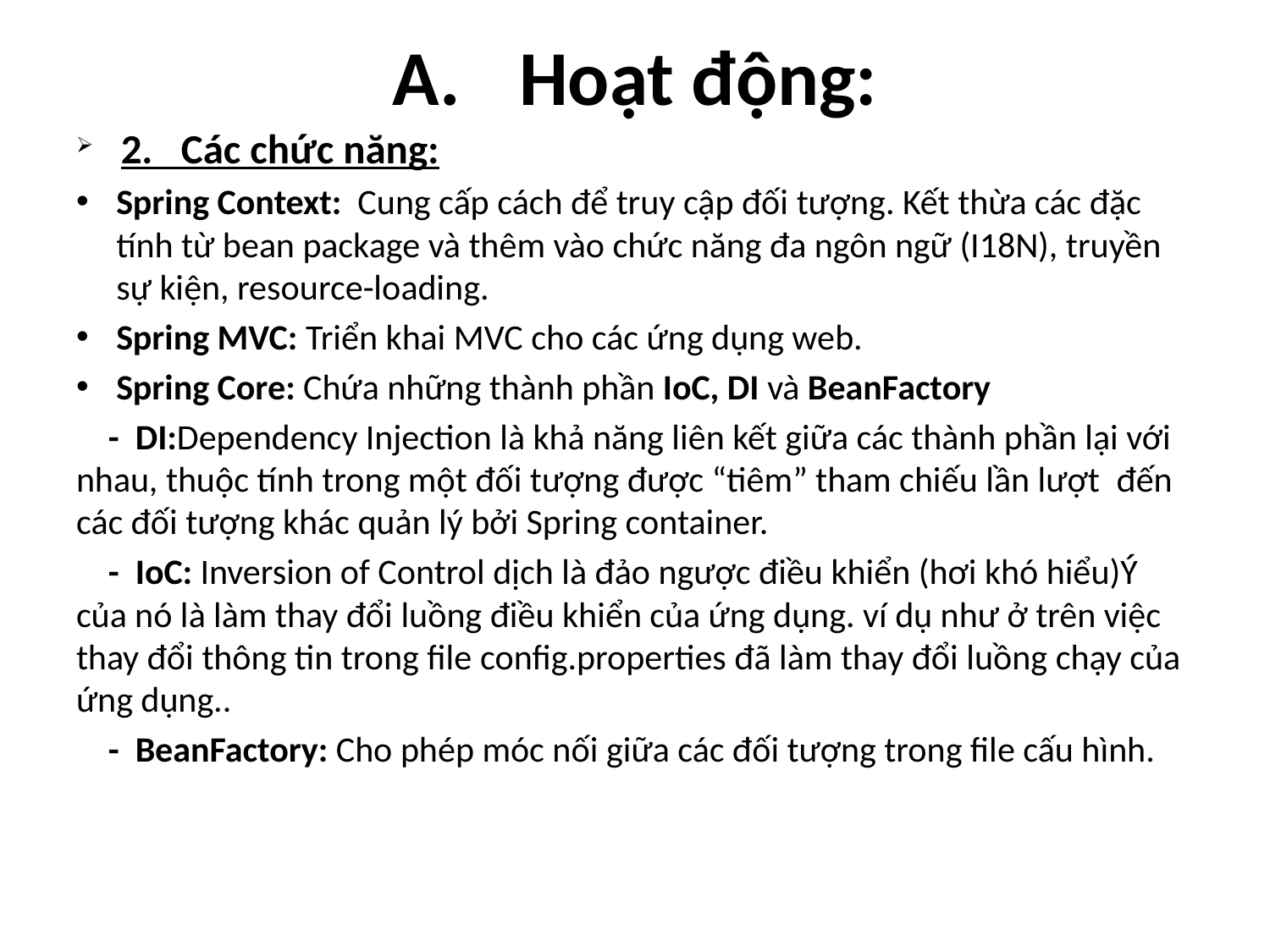

# A.	Hoạt động:
 2.   Các chức năng:
Spring Context:  Cung cấp cách để truy cập đối tượng. Kết thừa các đặc tính từ bean package và thêm vào chức năng đa ngôn ngữ (I18N), truyền sự kiện, resource-loading.
Spring MVC: Triển khai MVC cho các ứng dụng web.
Spring Core: Chứa những thành phần IoC, DI và BeanFactory
    -  DI:Dependency Injection là khả năng liên kết giữa các thành phần lại với nhau, thuộc tính trong một đối tượng được “tiêm” tham chiếu lần lượt 	đến các đối tượng khác quản lý bởi Spring container.
    -  IoC: Inversion of Control dịch là đảo ngược điều khiển (hơi khó hiểu)Ý của nó là làm thay đổi luồng điều khiển của ứng dụng. ví dụ như ở trên việc thay đổi thông tin trong file config.properties đã làm thay đổi luồng chạy của ứng dụng..
    -  BeanFactory: Cho phép móc nối giữa các đối tượng trong file cấu hình.